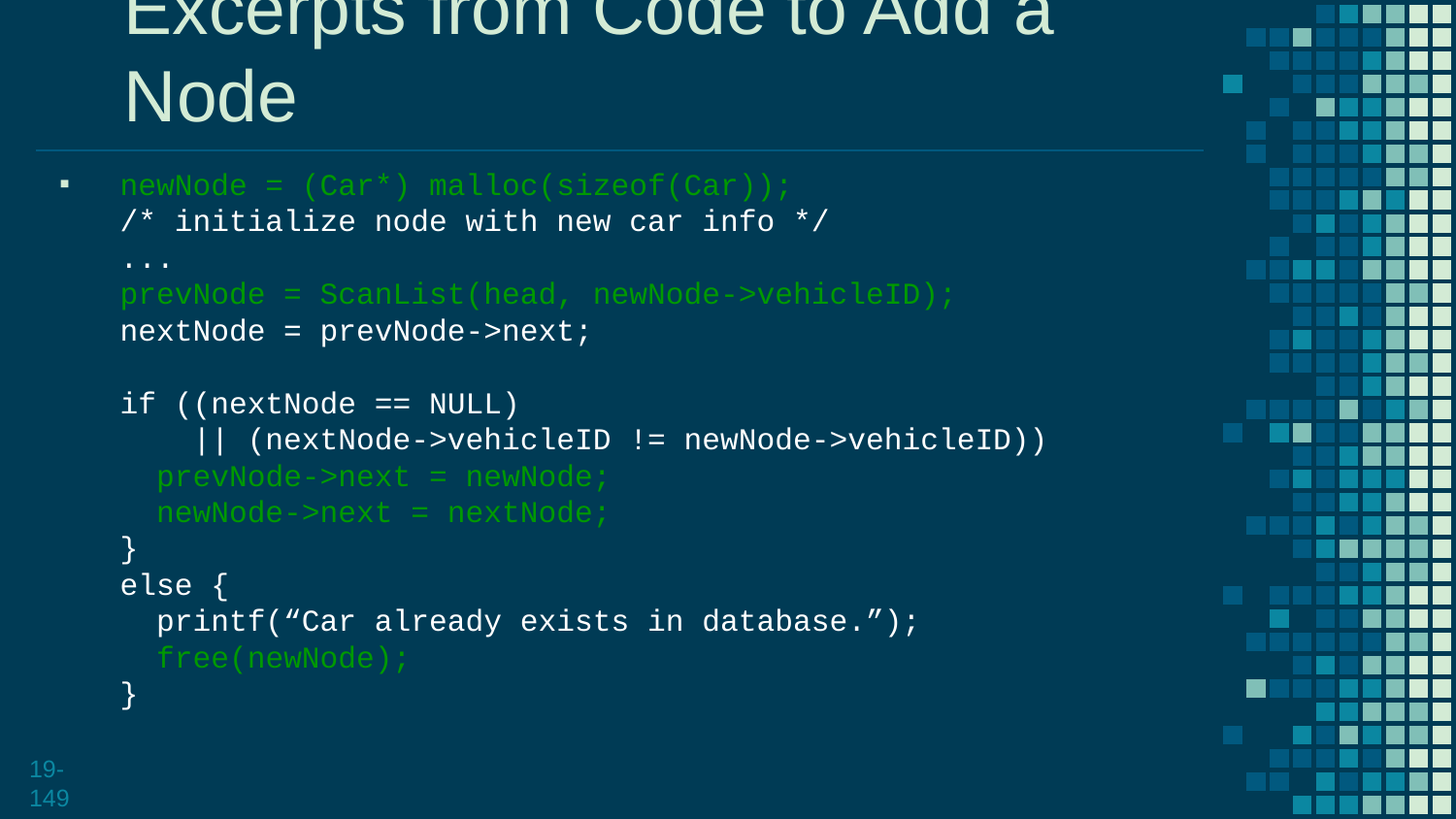

# Excerpts from Code to Add a Node
newNode = (Car*) malloc(sizeof(Car));
/* initialize node with new car info */
...
prevNode = ScanList(head, newNode->vehicleID);
nextNode = prevNode->next;
if ((nextNode == NULL)
    || (nextNode->vehicleID != newNode->vehicleID))
  prevNode->next = newNode;
  newNode->next = nextNode;
}
else {
  printf(“Car already exists in database.”);
  free(newNode);
}
19-149